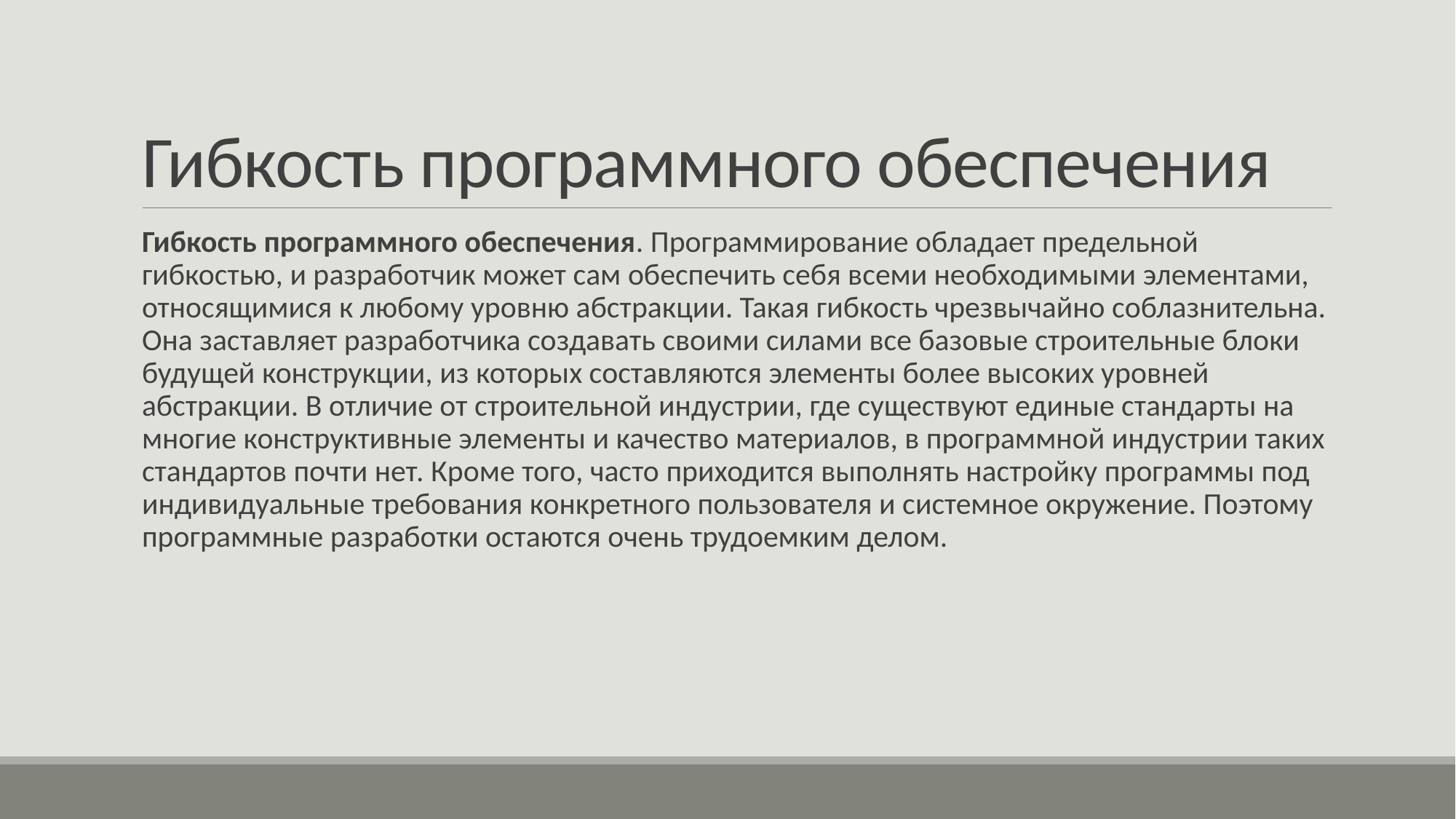

# Гибкость программного обеспечения
Гибкость программного обеспечения. Программирование обладает предельной гибкостью, и разработчик может сам обеспечить себя всеми необходимыми элементами, относящимися к любому уровню абстракции. Такая гибкость чрезвычайно соблазнительна. Она заставляет разработчика создавать своими силами все базовые строительные блоки будущей конструкции, из которых составляются элементы более высоких уровней абстракции. В отличие от строительной индустрии, где существуют единые стандарты на многие конструктивные элементы и качество материалов, в программной индустрии таких стандартов почти нет. Кроме того, часто приходится выполнять настройку программы под индивидуальные требования конкретного пользователя и системное окружение. Поэтому программные разработки остаются очень трудоемким делом.